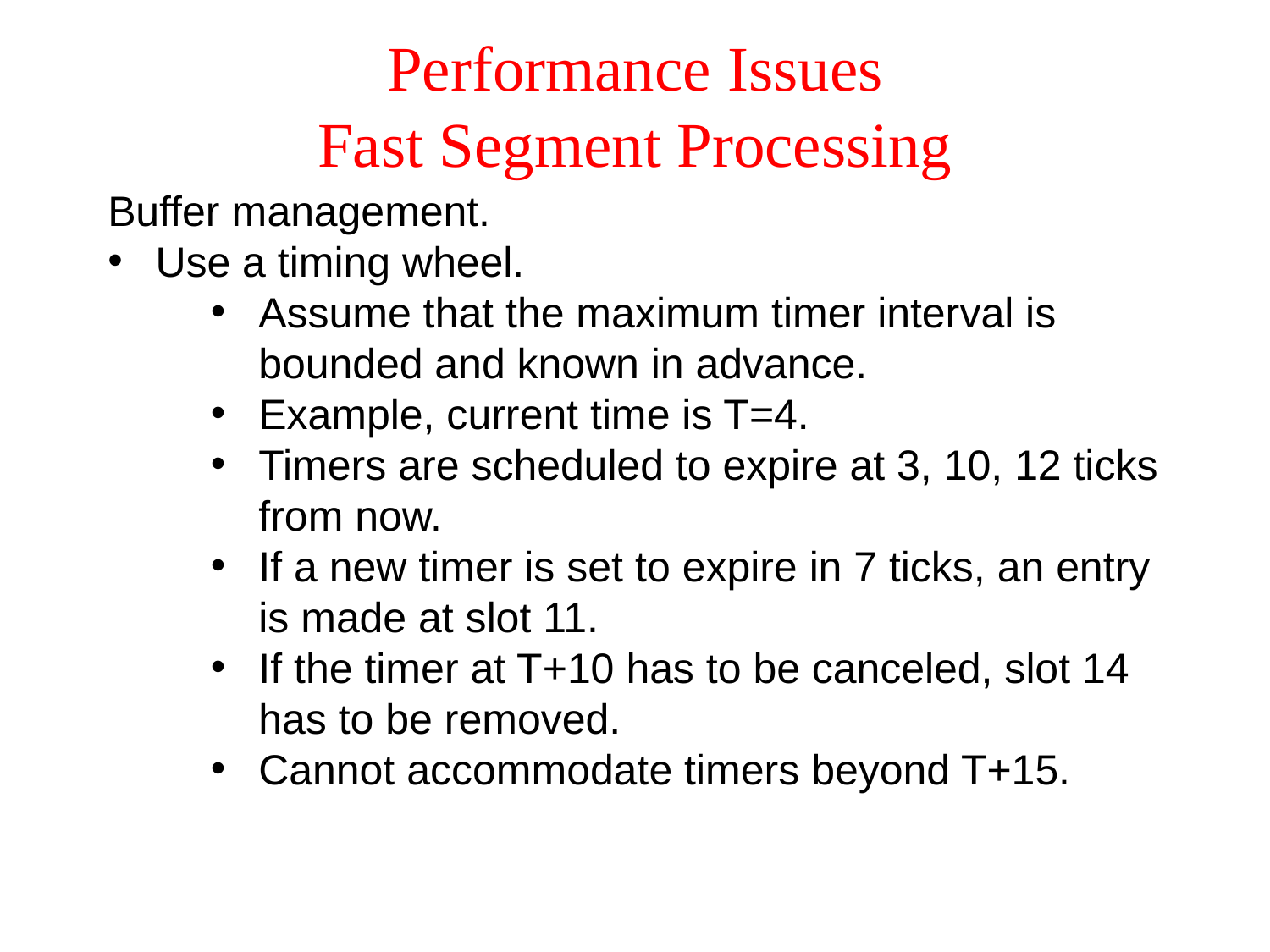

# Performance Issues Fast Segment Processing
Buffer management.
Use a timing wheel.
Assume that the maximum timer interval is bounded and known in advance.
Example, current time is T=4.
Timers are scheduled to expire at 3, 10, 12 ticks from now.
If a new timer is set to expire in 7 ticks, an entry is made at slot 11.
If the timer at T+10 has to be canceled, slot 14 has to be removed.
Cannot accommodate timers beyond T+15.